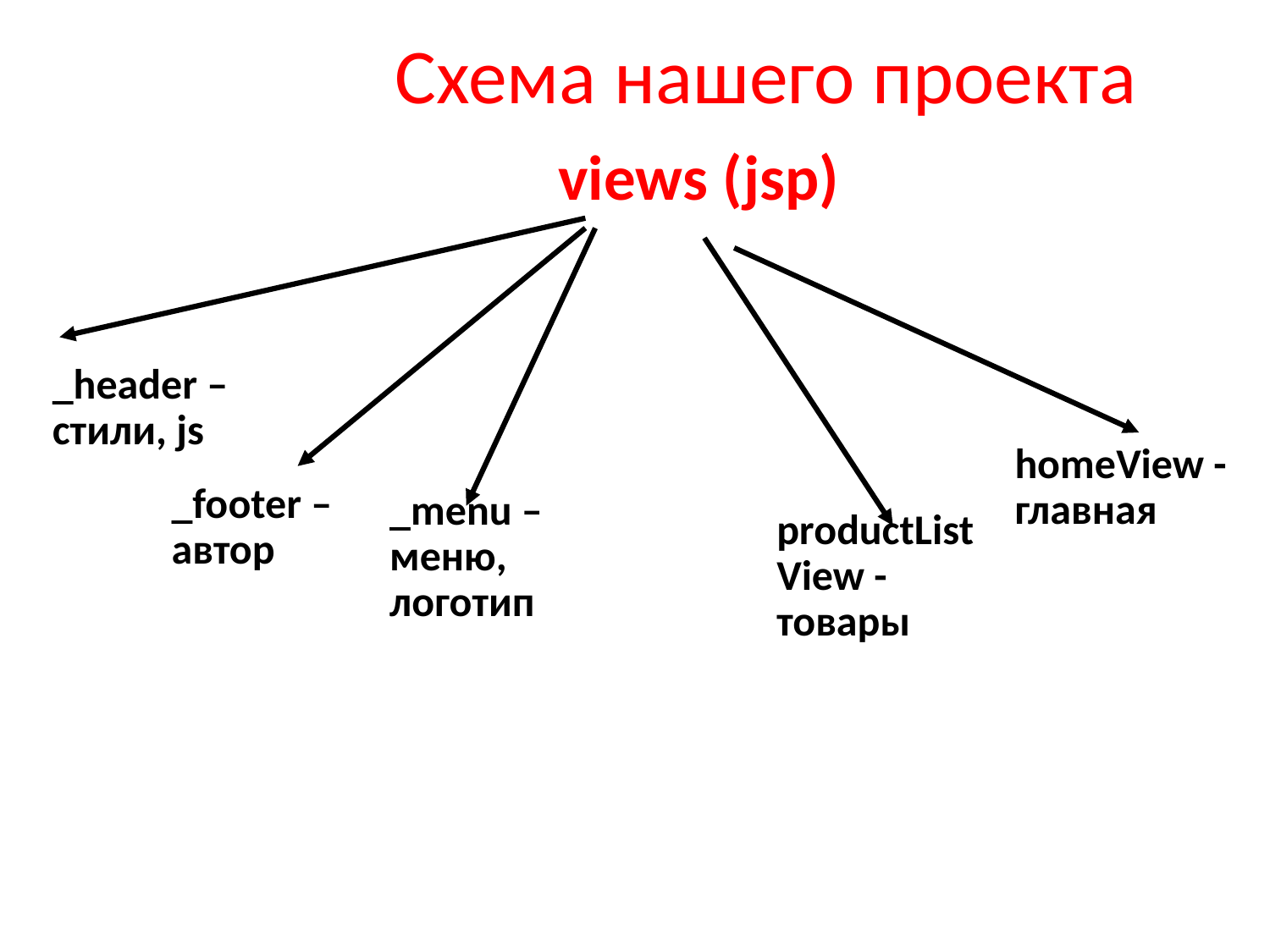

# Схема нашего проекта
views (jsp)
_header – стили, js
homeView - главная
_footer – автор
_menu – меню, логотип
productListView - товары